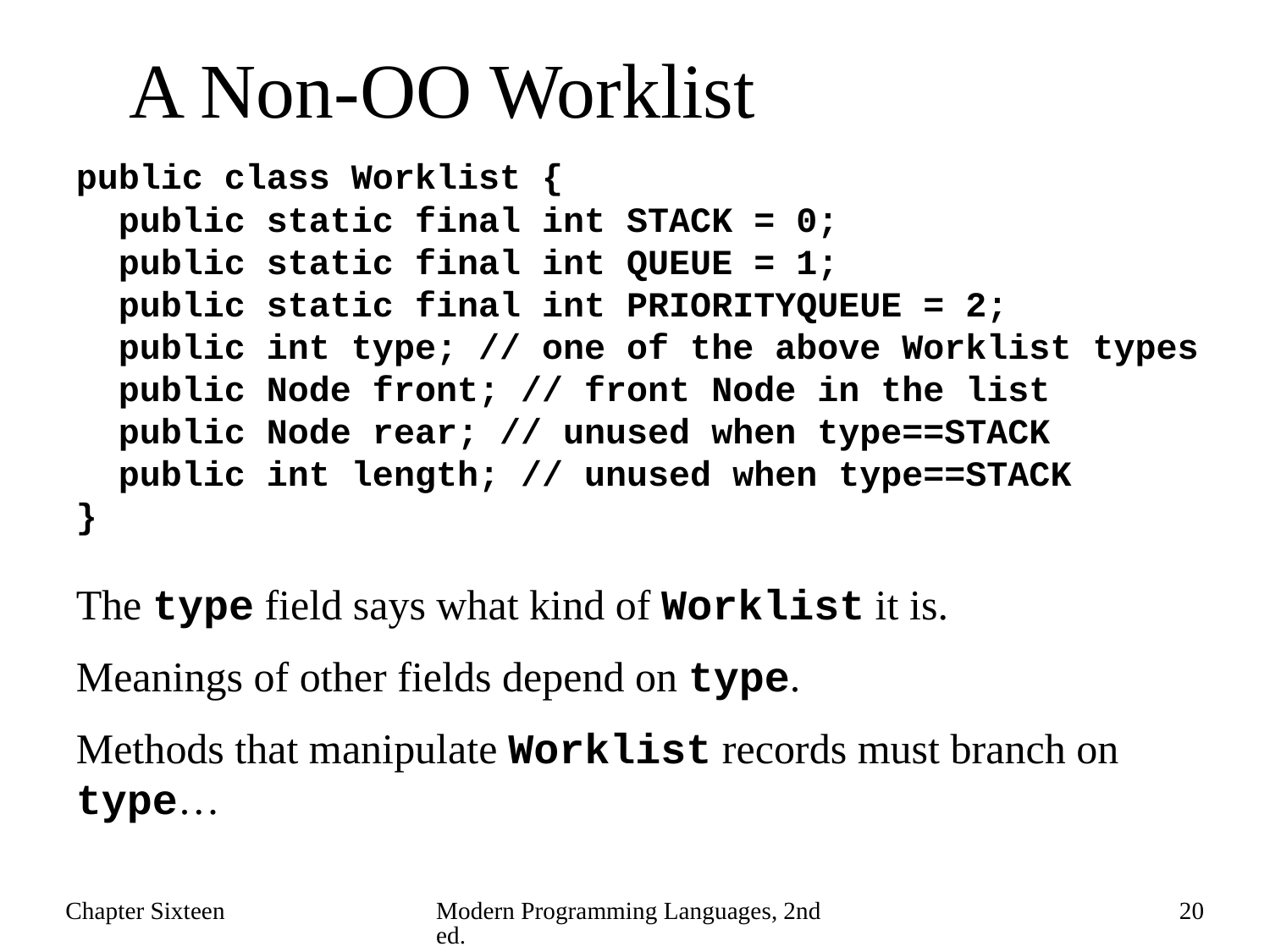

# A Non-OO Worklist
public class Worklist {
  public static final int STACK = 0;
  public static final int QUEUE = 1;
  public static final int PRIORITYQUEUE = 2;
  public int type; // one of the above Worklist types
  public Node front; // front Node in the list
  public Node rear; // unused when type==STACK
  public int length; // unused when type==STACK
}
The type field says what kind of Worklist it is.
Meanings of other fields depend on type.
Methods that manipulate Worklist records must branch on type…
Chapter Sixteen
Modern Programming Languages, 2nd ed.
20